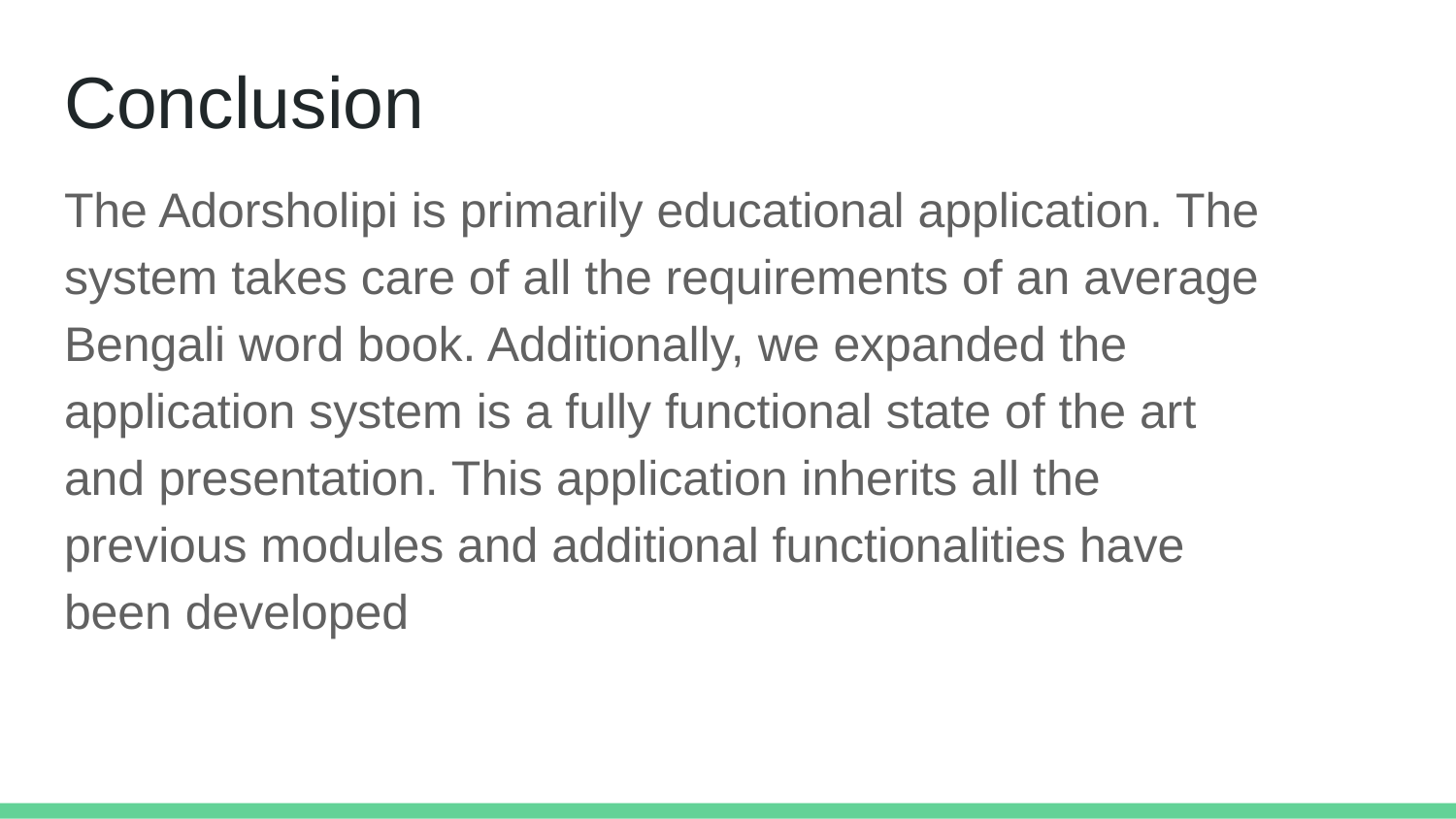

# Conclusion
The Adorsholipi is primarily educational application. The system takes care of all the requirements of an average Bengali word book. Additionally, we expanded the application system is a fully functional state of the art and presentation. This application inherits all the previous modules and additional functionalities have been developed